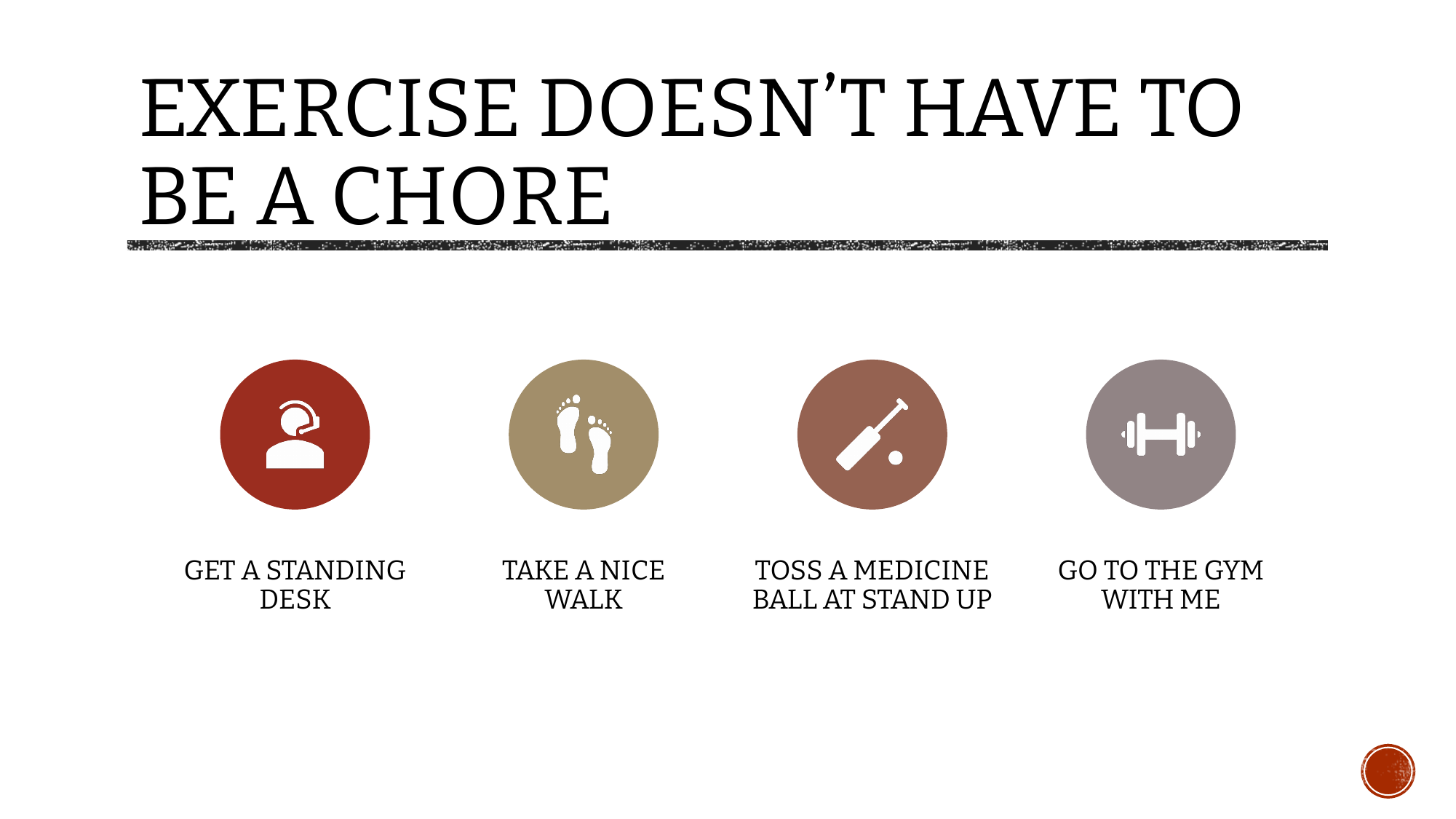

# Exercise doesn’t have to be a chore

Get a Standing desk
Take a Nice walk
Toss a medicine ball at stand up
Go to the gym with me